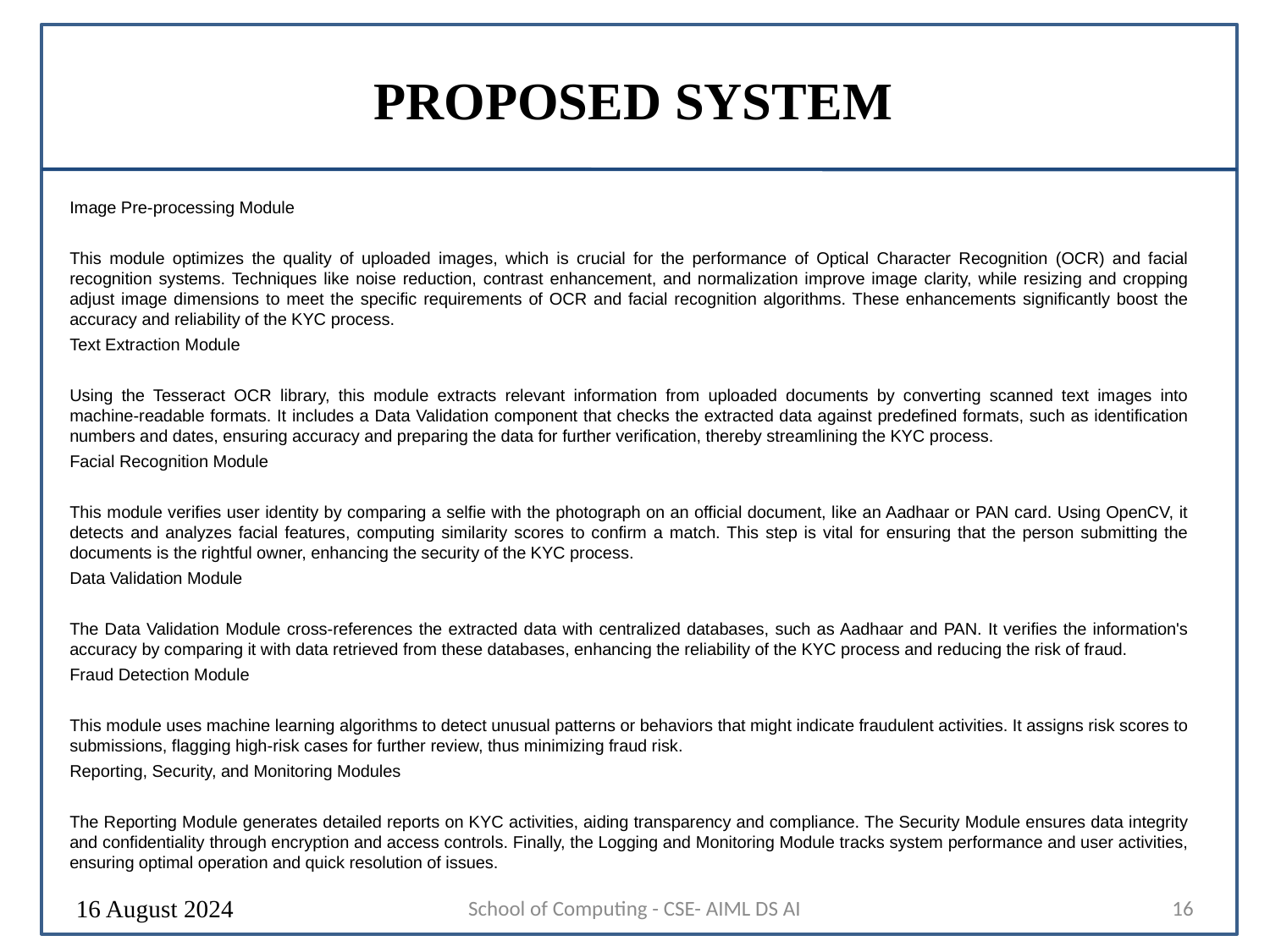

# PROPOSED SYSTEM
Image Pre-processing Module

This module optimizes the quality of uploaded images, which is crucial for the performance of Optical Character Recognition (OCR) and facial recognition systems. Techniques like noise reduction, contrast enhancement, and normalization improve image clarity, while resizing and cropping adjust image dimensions to meet the specific requirements of OCR and facial recognition algorithms. These enhancements significantly boost the accuracy and reliability of the KYC process.
Text Extraction Module

Using the Tesseract OCR library, this module extracts relevant information from uploaded documents by converting scanned text images into machine-readable formats. It includes a Data Validation component that checks the extracted data against predefined formats, such as identification numbers and dates, ensuring accuracy and preparing the data for further verification, thereby streamlining the KYC process.
Facial Recognition Module

This module verifies user identity by comparing a selfie with the photograph on an official document, like an Aadhaar or PAN card. Using OpenCV, it detects and analyzes facial features, computing similarity scores to confirm a match. This step is vital for ensuring that the person submitting the documents is the rightful owner, enhancing the security of the KYC process.
Data Validation Module

The Data Validation Module cross-references the extracted data with centralized databases, such as Aadhaar and PAN. It verifies the information's accuracy by comparing it with data retrieved from these databases, enhancing the reliability of the KYC process and reducing the risk of fraud.
Fraud Detection Module

This module uses machine learning algorithms to detect unusual patterns or behaviors that might indicate fraudulent activities. It assigns risk scores to submissions, flagging high-risk cases for further review, thus minimizing fraud risk.
Reporting, Security, and Monitoring Modules

The Reporting Module generates detailed reports on KYC activities, aiding transparency and compliance. The Security Module ensures data integrity and confidentiality through encryption and access controls. Finally, the Logging and Monitoring Module tracks system performance and user activities, ensuring optimal operation and quick resolution of issues.

16 August 2024
School of Computing - CSE- AIML DS AI
16